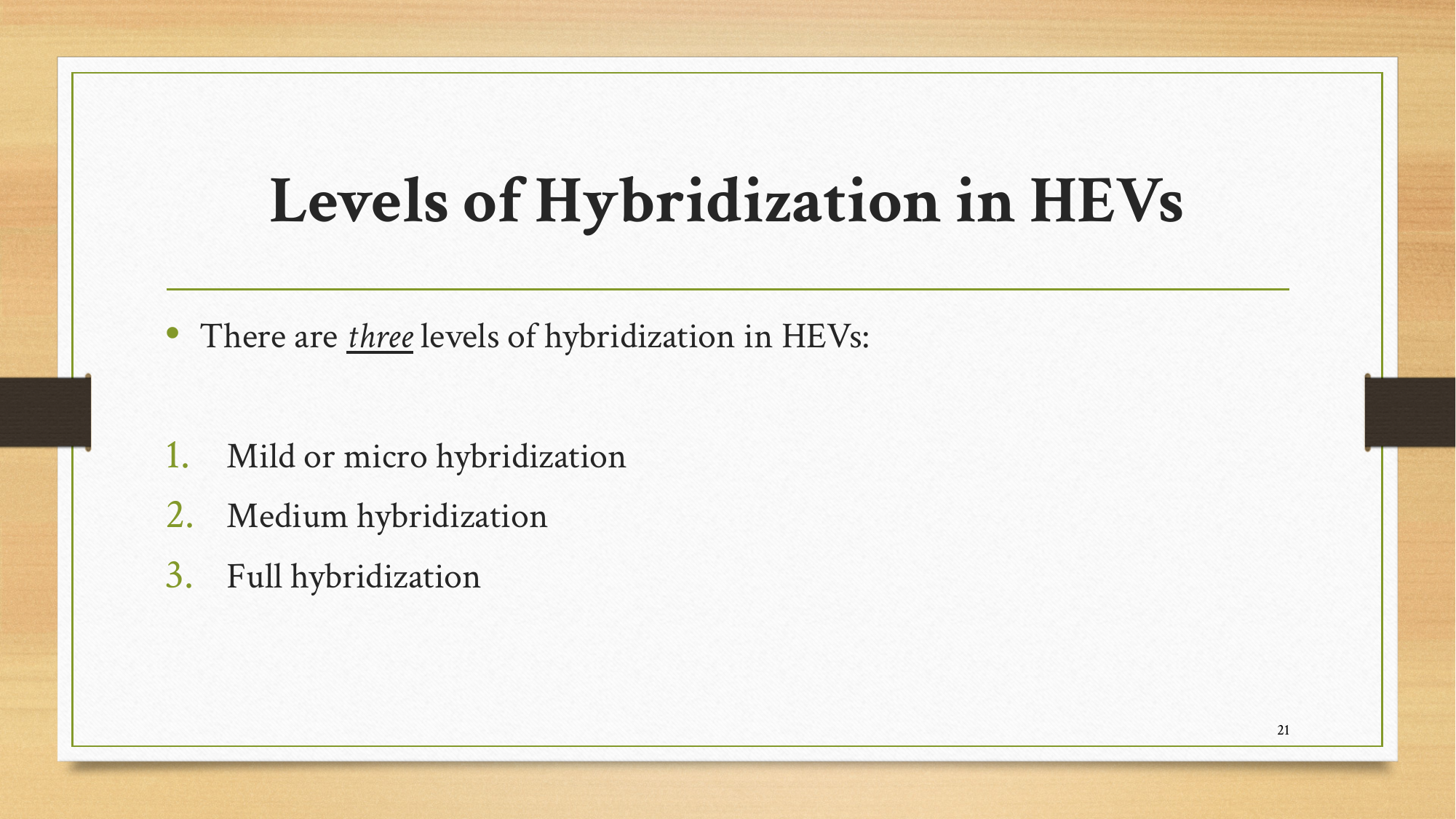

# Levels of Hybridization in HEVs
There are three levels of hybridization in HEVs:

Mild or micro hybridization
Medium hybridization
Full hybridization
21